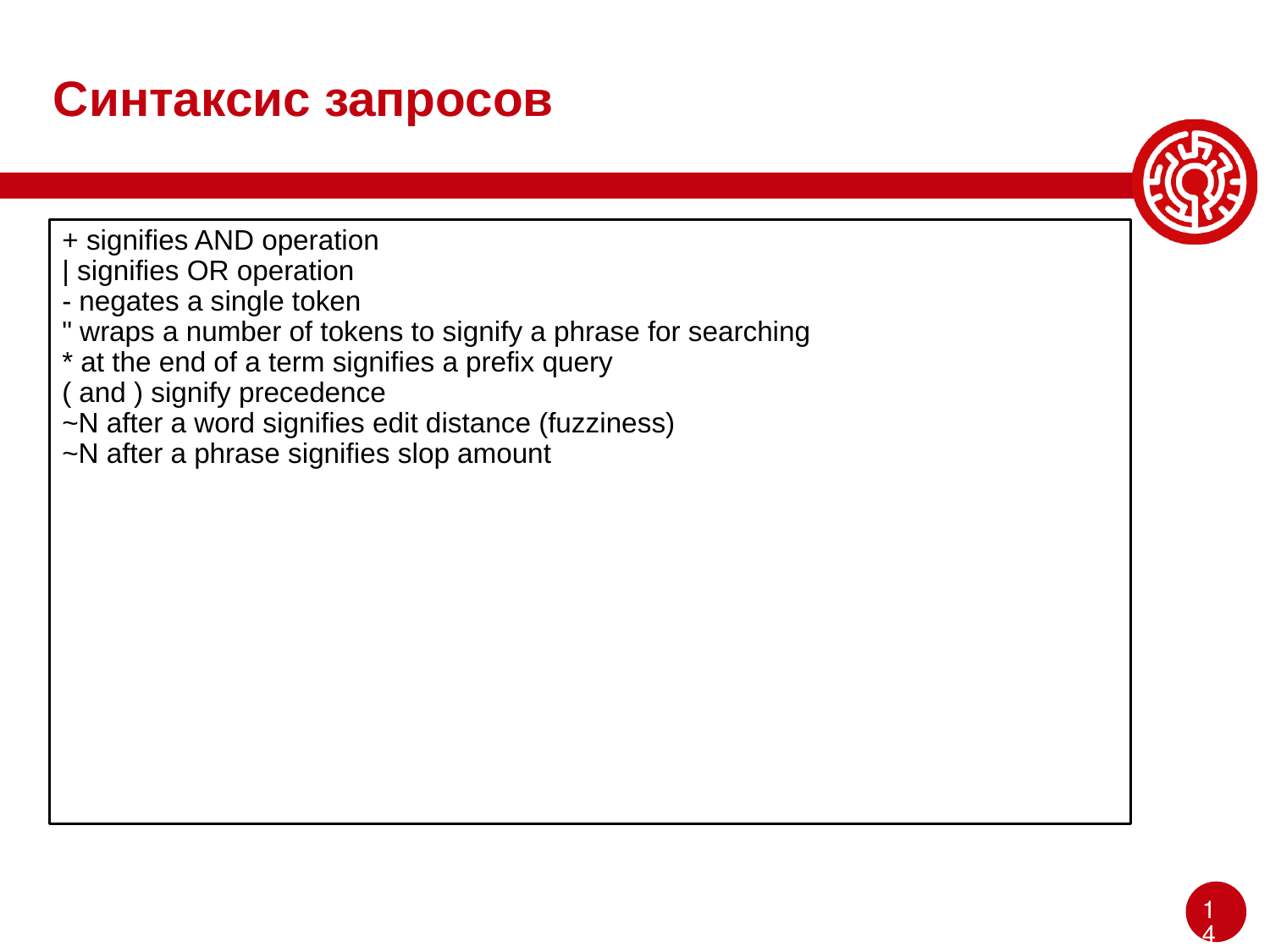

# Синтаксис запросов
+ signifies AND operation
| signifies OR operation
- negates a single token
" wraps a number of tokens to signify a phrase for searching
* at the end of a term signifies a prefix query
( and ) signify precedence
~N after a word signifies edit distance (fuzziness)
~N after a phrase signifies slop amount

14